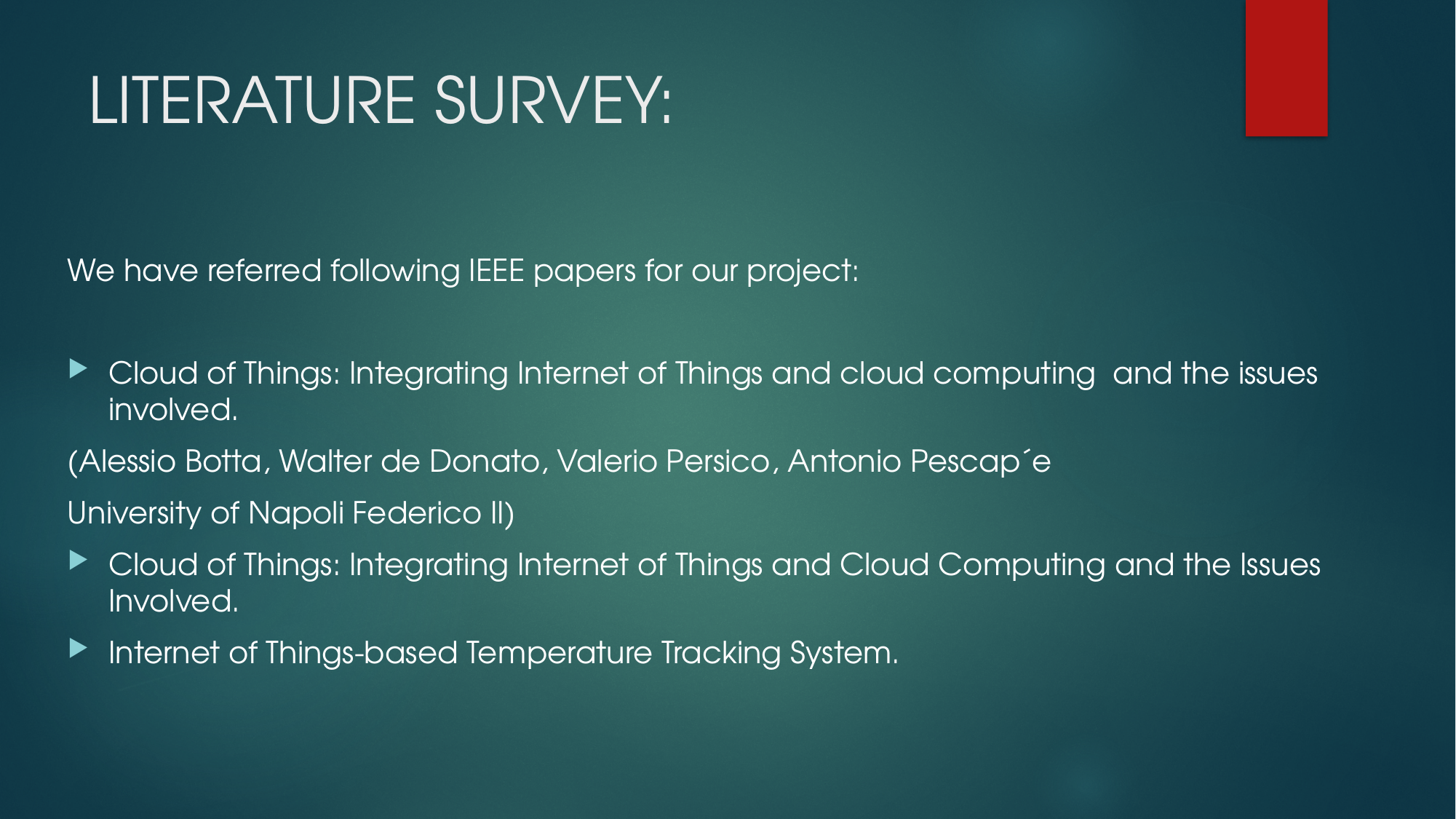

# LITERATURE SURVEY:
We have referred following IEEE papers for our project:

Cloud of Things: Integrating Internet of Things and cloud computing  and the issues involved.
(Alessio Botta, Walter de Donato, Valerio Persico, Antonio Pescap´e
University of Napoli Federico II)
Cloud of Things: Integrating Internet of Things and Cloud Computing and the Issues Involved.
Internet of Things-based Temperature Tracking System.